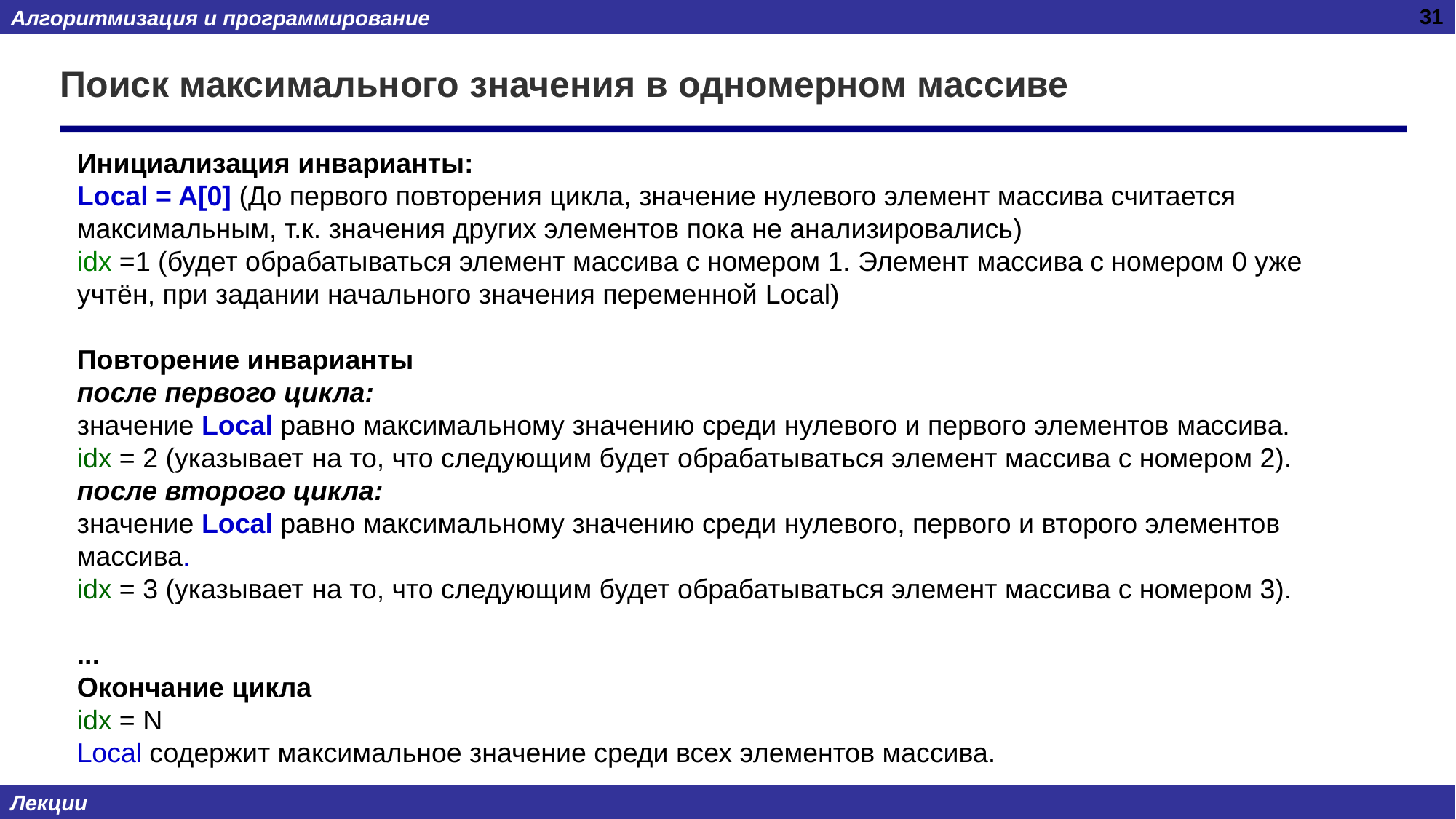

31
# Поиск максимального значения в одномерном массиве
Инициализация инварианты:
Local = A[0] (До первого повторения цикла, значение нулевого элемент массива считается максимальным, т.к. значения других элементов пока не анализировались)
idx =1 (будет обрабатываться элемент массива с номером 1. Элемент массива с номером 0 уже учтён, при задании начального значения переменной Local)

Повторение инварианты
после первого цикла:
значение Local равно максимальному значению среди нулевого и первого элементов массива.
idx = 2 (указывает на то, что следующим будет обрабатываться элемент массива с номером 2).
после второго цикла:
значение Local равно максимальному значению среди нулевого, первого и второго элементов массива.
idx = 3 (указывает на то, что следующим будет обрабатываться элемент массива с номером 3).

...
Окончание цикла
idx = N
Local содержит максимальное значение среди всех элементов массива.